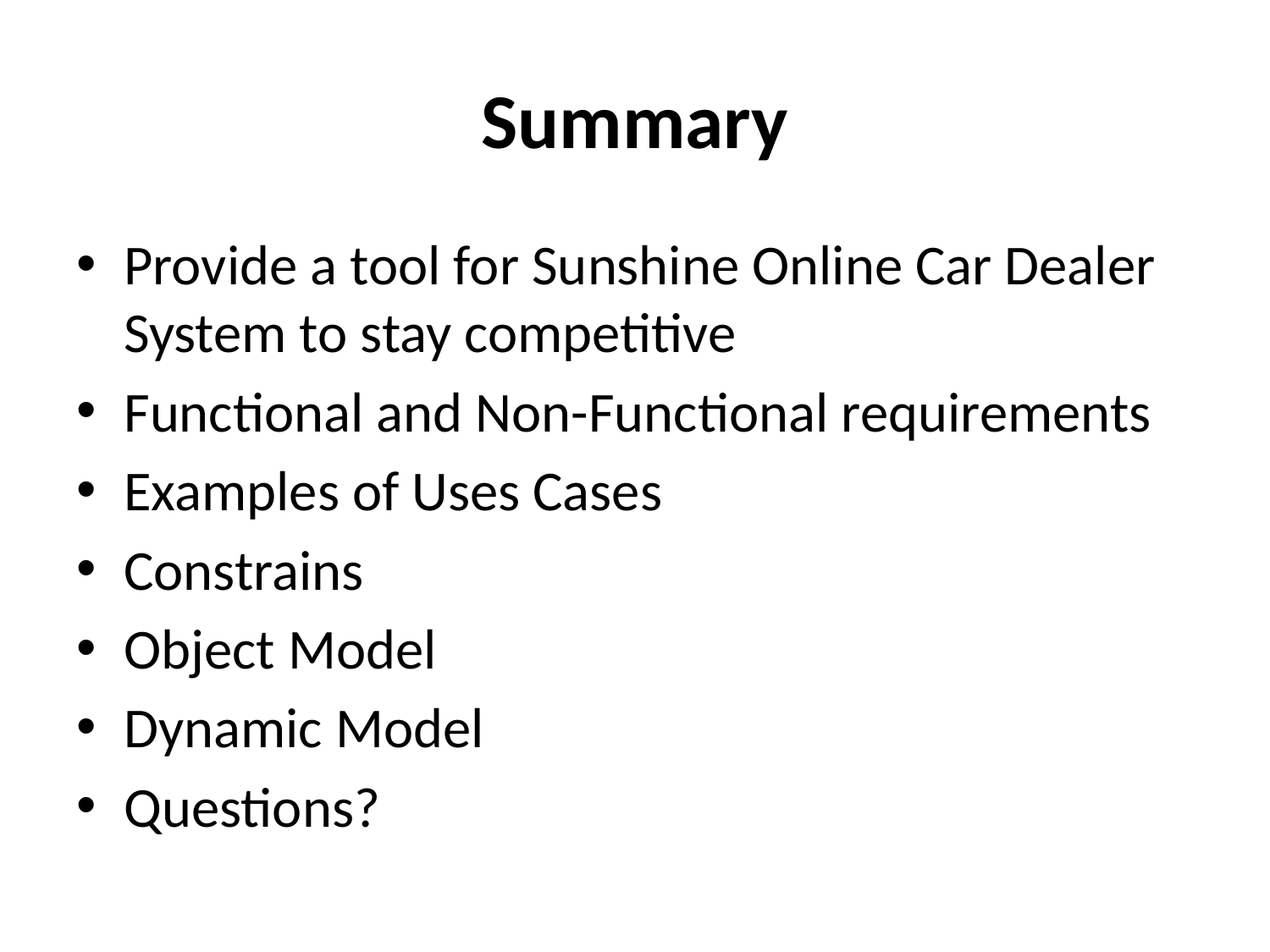

# Summary
Provide a tool for Sunshine Online Car Dealer System to stay competitive
Functional and Non-Functional requirements
Examples of Uses Cases
Constrains
Object Model
Dynamic Model
Questions?